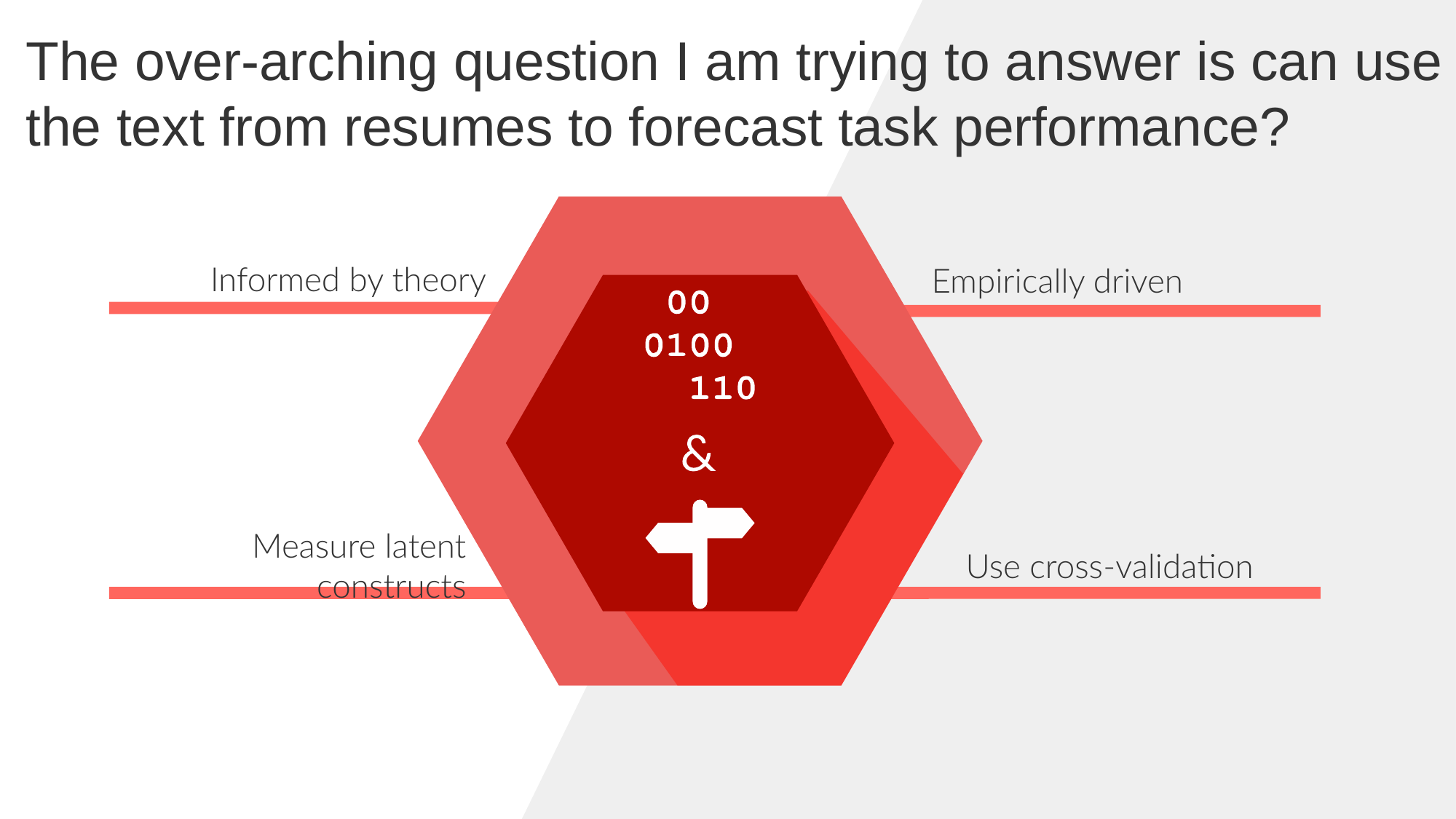

# The over-arching question I am trying to answer is can use the text from resumes to forecast task performance?

Informed by theory
Empirically driven

&

Measure latent constructs
Use cross-validation